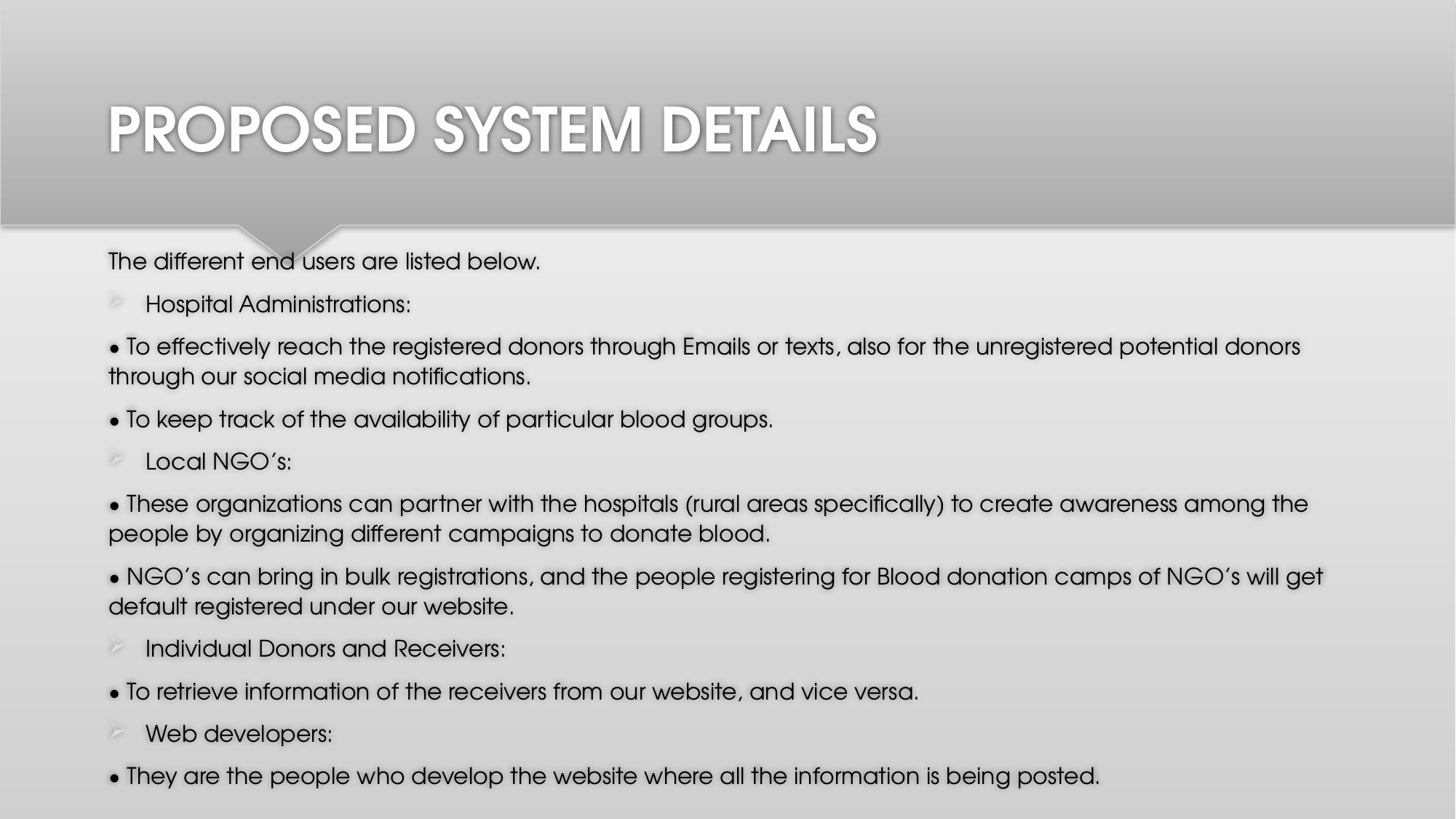

# PROPOSED SYSTEM DETAILS
The different end users are listed below.
Hospital Administrations:
• To effectively reach the registered donors through Emails or texts, also for the unregistered potential donors through our social media notifications.
• To keep track of the availability of particular blood groups.
Local NGO’s:
• These organizations can partner with the hospitals (rural areas specifically) to create awareness among the people by organizing different campaigns to donate blood.
• NGO’s can bring in bulk registrations, and the people registering for Blood donation camps of NGO’s will get default registered under our website.
Individual Donors and Receivers:
• To retrieve information of the receivers from our website, and vice versa.
Web developers:
• They are the people who develop the website where all the information is being posted.